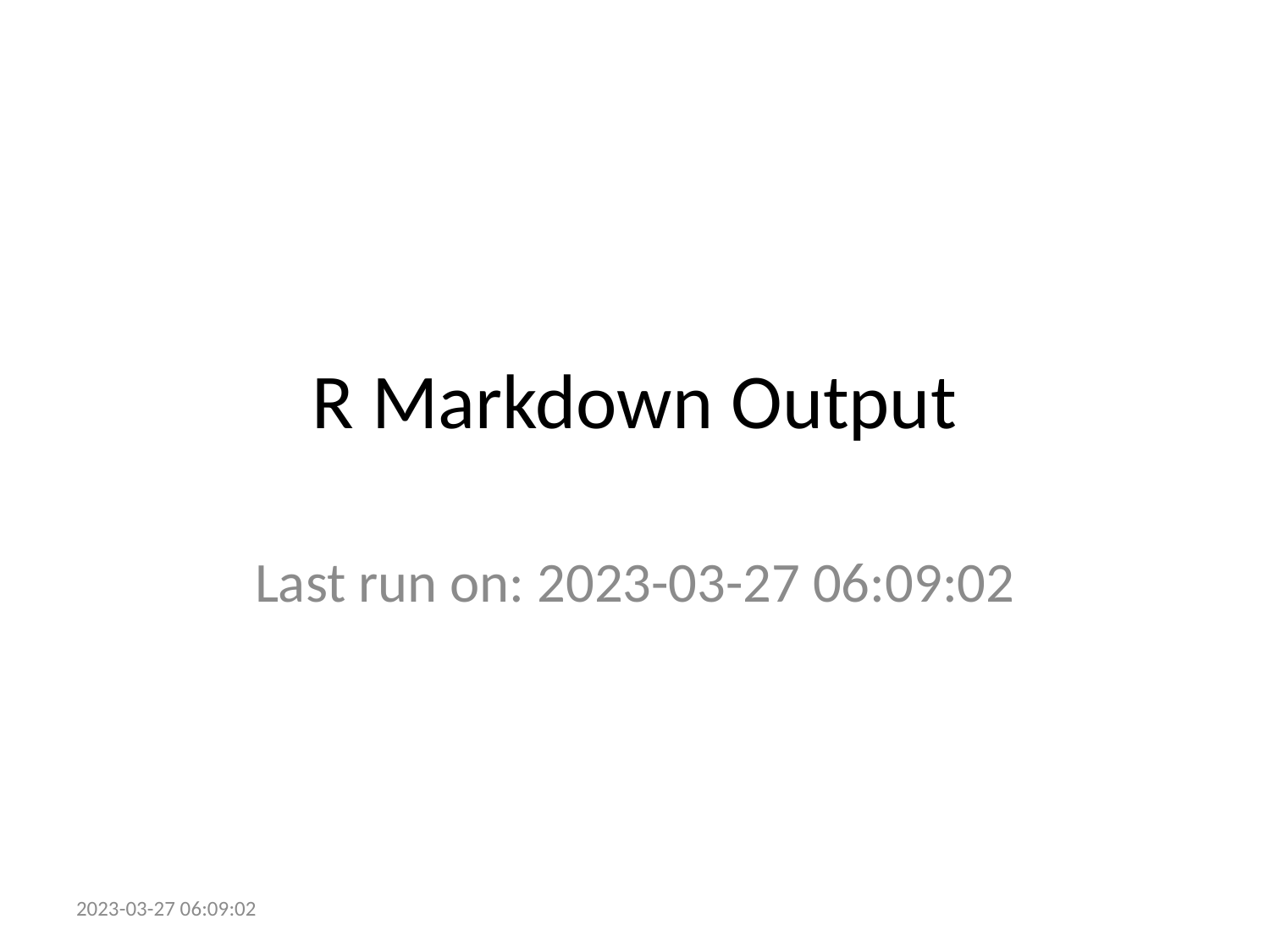

# R Markdown Output
Last run on: 2023-03-27 06:09:02
2023-03-27 06:09:02